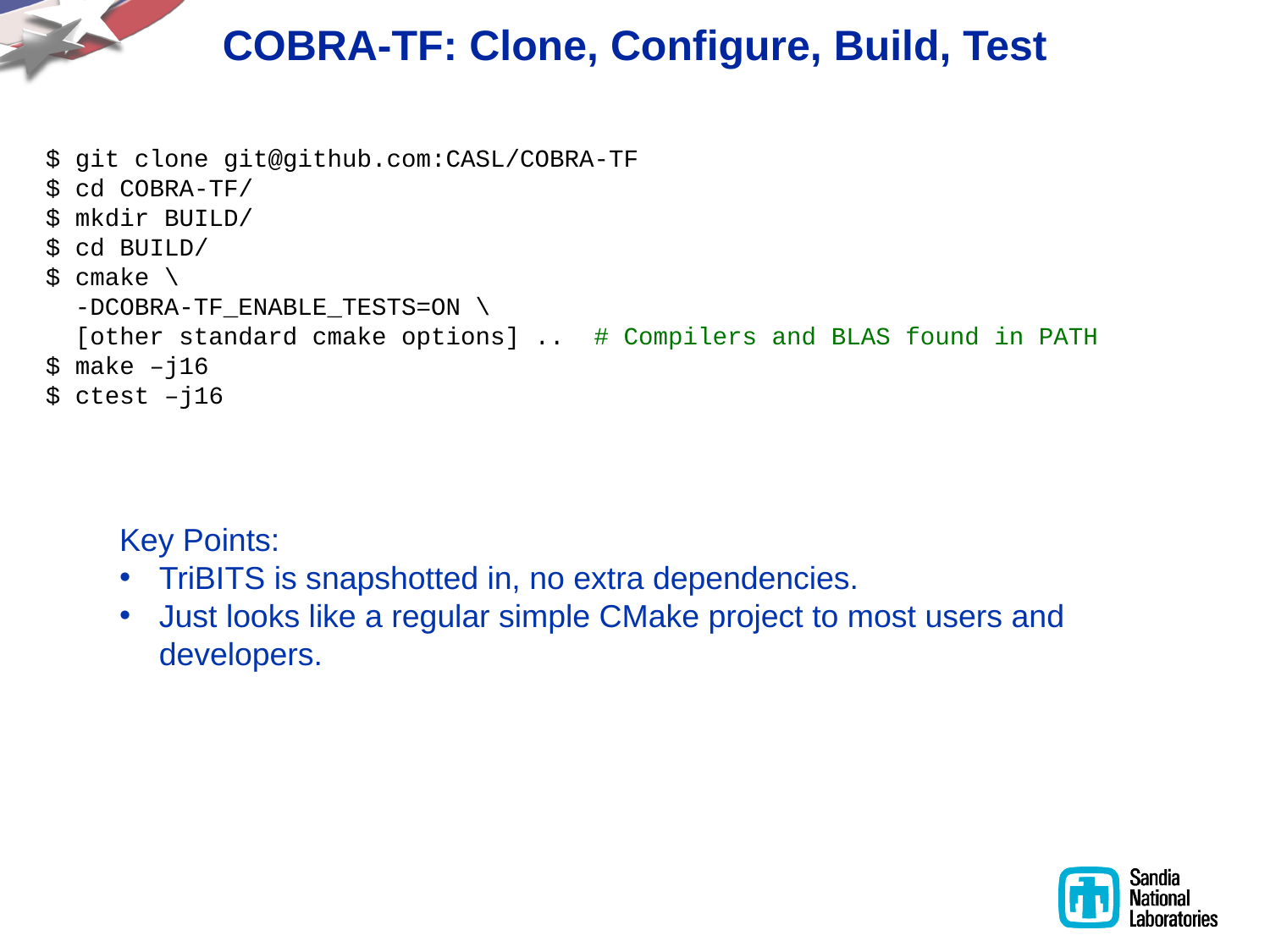

# COBRA-TF: Clone, Configure, Build, Test

$ git clone git@github.com:CASL/COBRA-TF
$ cd COBRA-TF/
$ mkdir BUILD/
$ cd BUILD/
$ cmake \
  -DCOBRA-TF_ENABLE_TESTS=ON \
  [other standard cmake options] ..  # Compilers and BLAS found in PATH
$ make –j16
$ ctest –j16
Key Points:
TriBITS is snapshotted in, no extra dependencies.
Just looks like a regular simple CMake project to most users and developers.